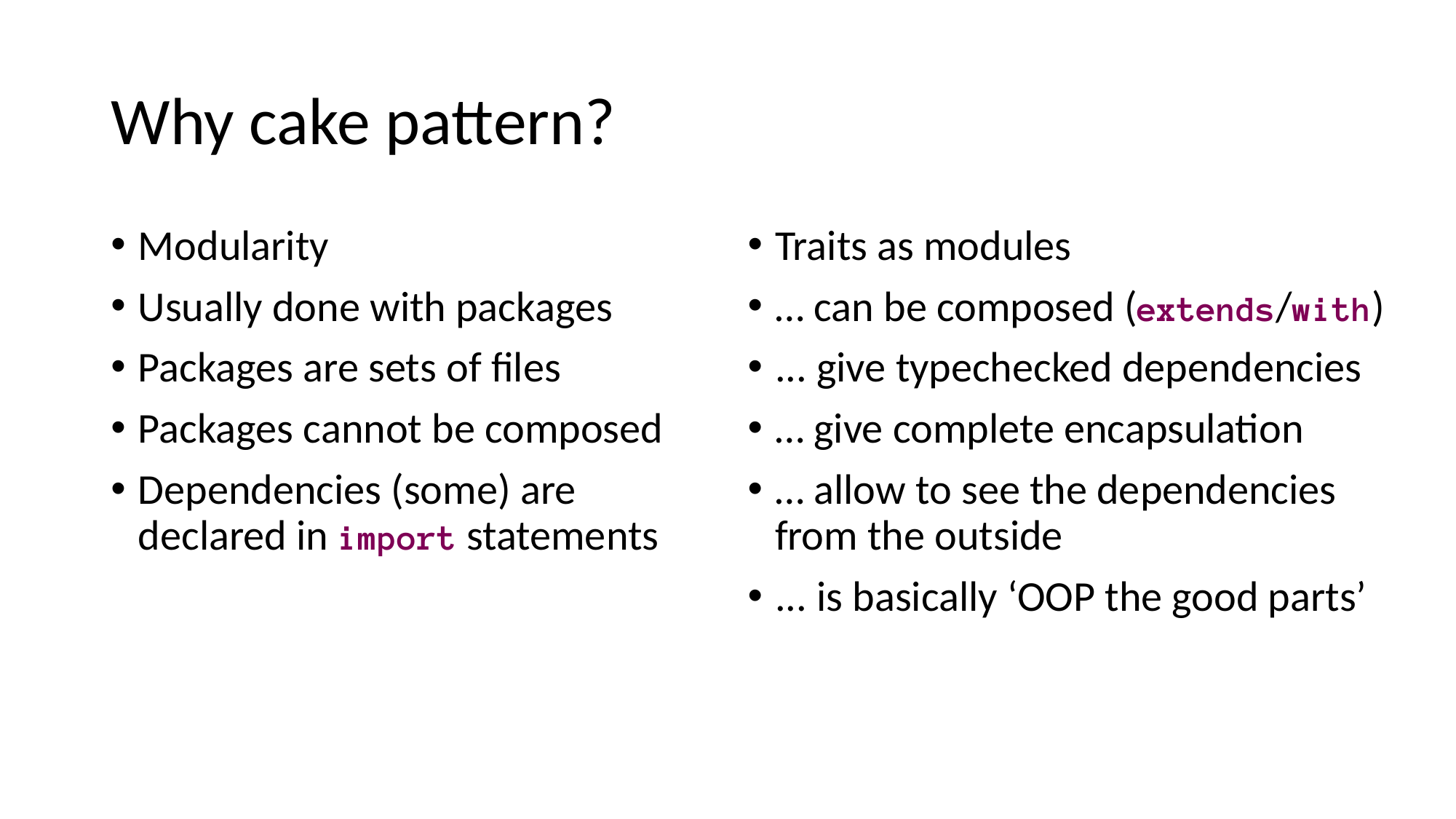

# Why cake pattern?
Modularity
Usually done with packages
Packages are sets of files
Packages cannot be composed
Dependencies (some) are declared in import statements
Traits as modules
… can be composed (extends/with)
... give typechecked dependencies
… give complete encapsulation
… allow to see the dependencies from the outside
... is basically ‘OOP the good parts’